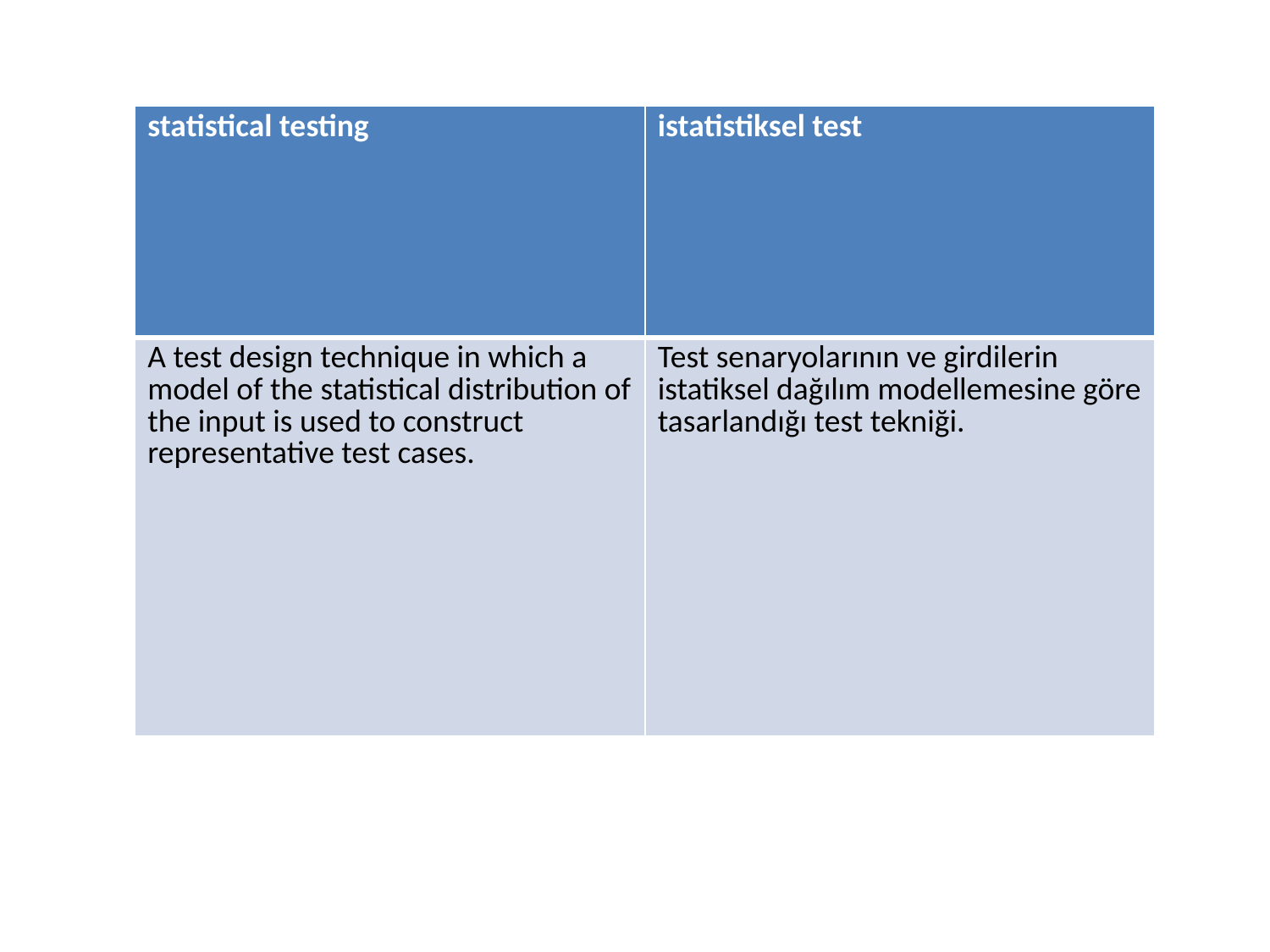

| statistical testing | istatistiksel test |
| --- | --- |
| A test design technique in which a model of the statistical distribution of the input is used to construct representative test cases. | Test senaryolarının ve girdilerin istatiksel dağılım modellemesine göre tasarlandığı test tekniği. |